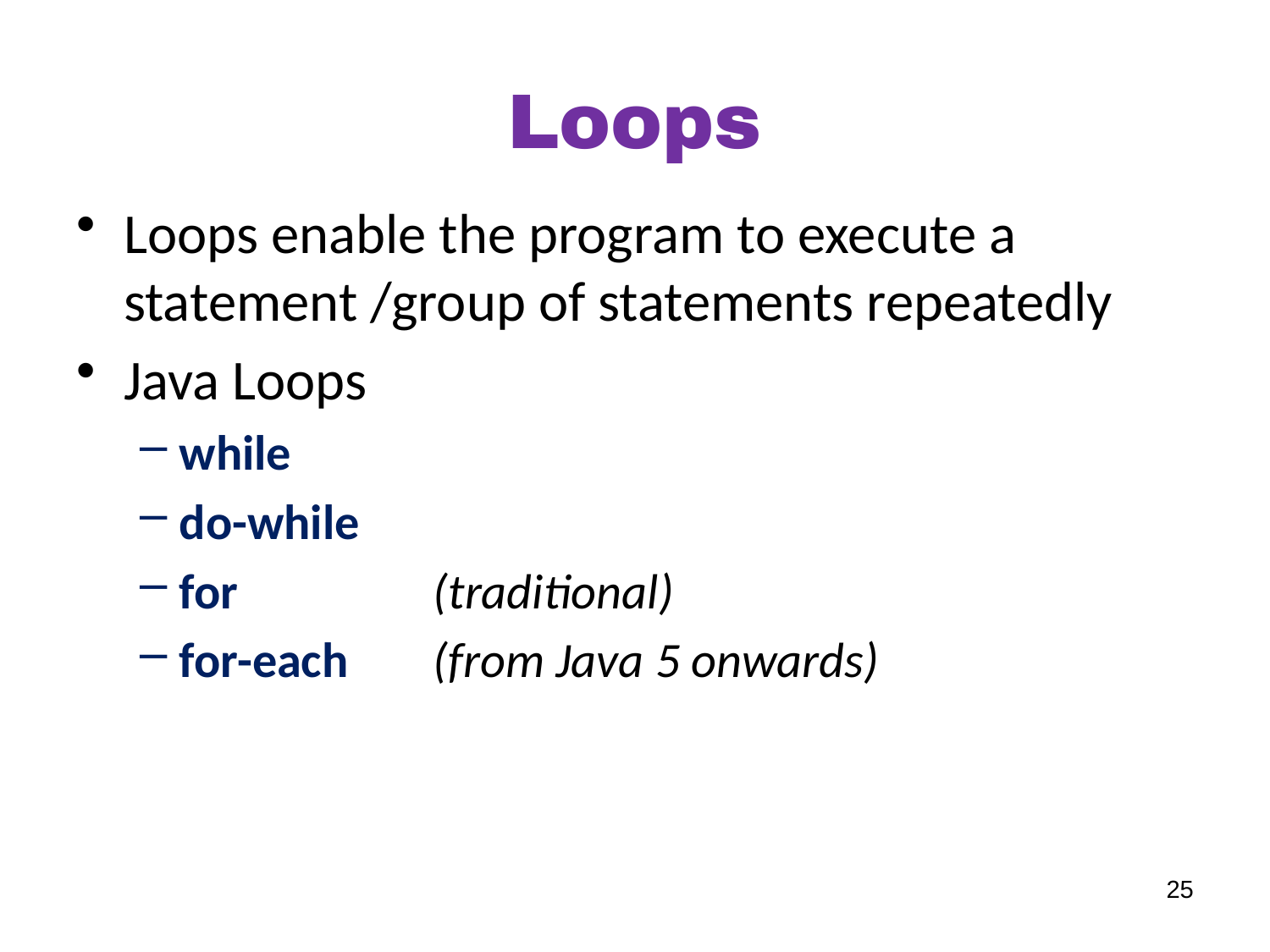

# Loops
Loops enable the program to execute a statement /group of statements repeatedly
Java Loops
while
do-while
for		(traditional)
for-each	(from Java 5 onwards)

25